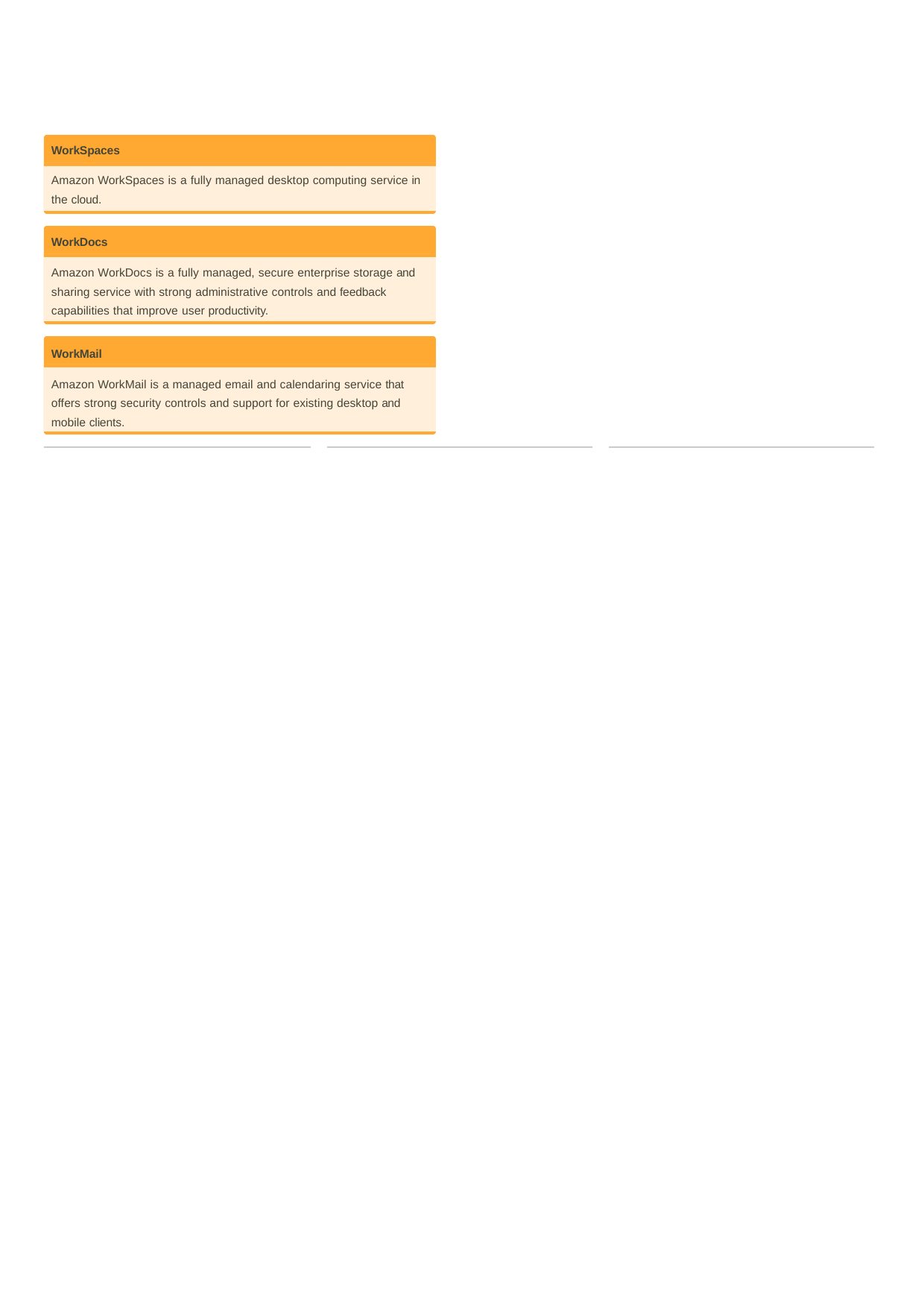

WorkSpaces

Amazon WorkSpaces is a fully managed desktop computing service in the cloud.

WorkDocs

Amazon WorkDocs is a fully managed, secure enterprise storage and sharing service with strong administrative controls and feedback capabilities that improve user productivity.

WorkMail

Amazon WorkMail is a managed email and calendaring service that offers strong security controls and support for existing desktop and mobile clients.